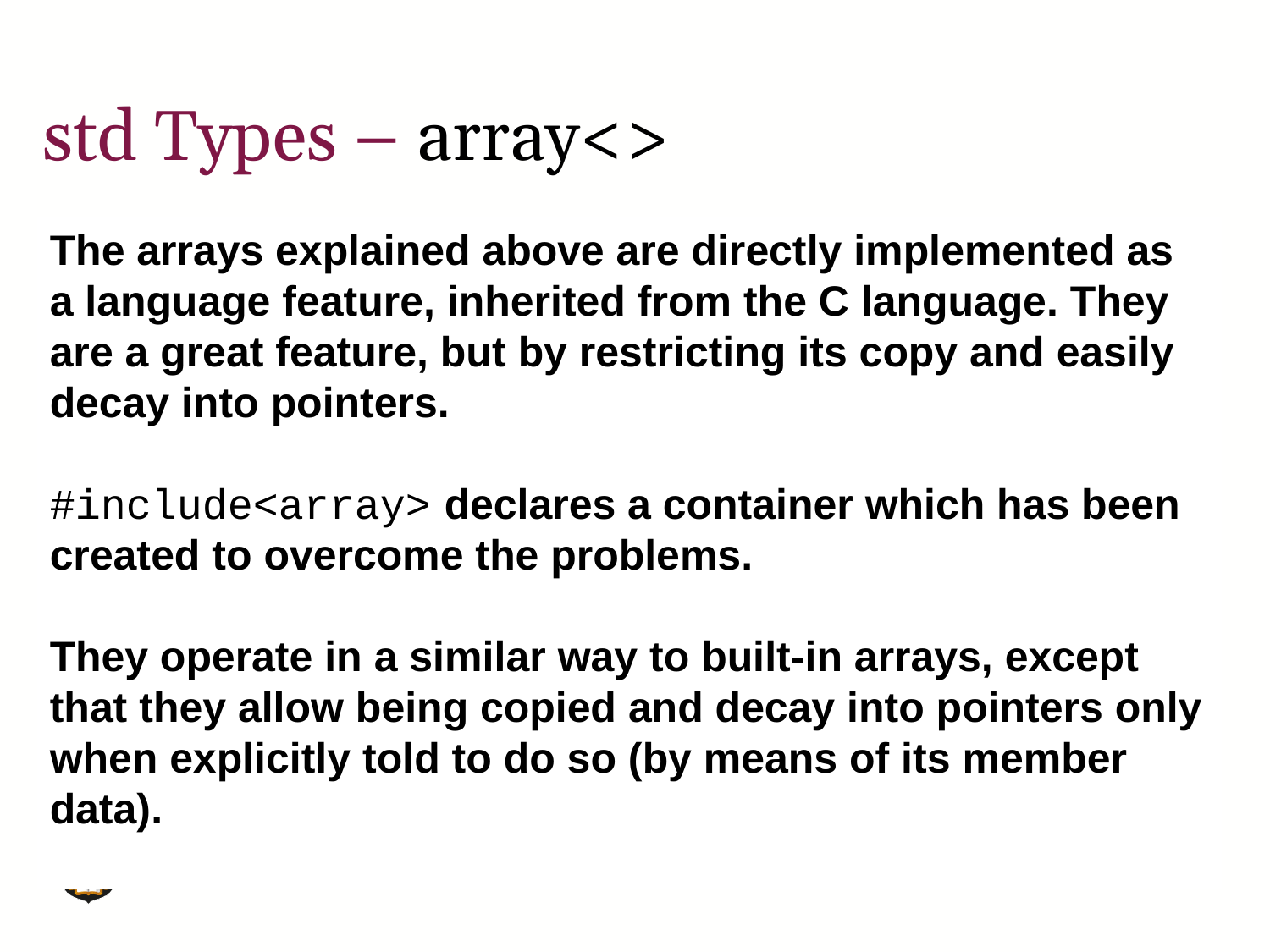

# std Types – array<>
The arrays explained above are directly implemented as a language feature, inherited from the C language. They are a great feature, but by restricting its copy and easily decay into pointers.

#include<array> declares a container which has been created to overcome the problems.

They operate in a similar way to built-in arrays, except that they allow being copied and decay into pointers only when explicitly told to do so (by means of its member data).